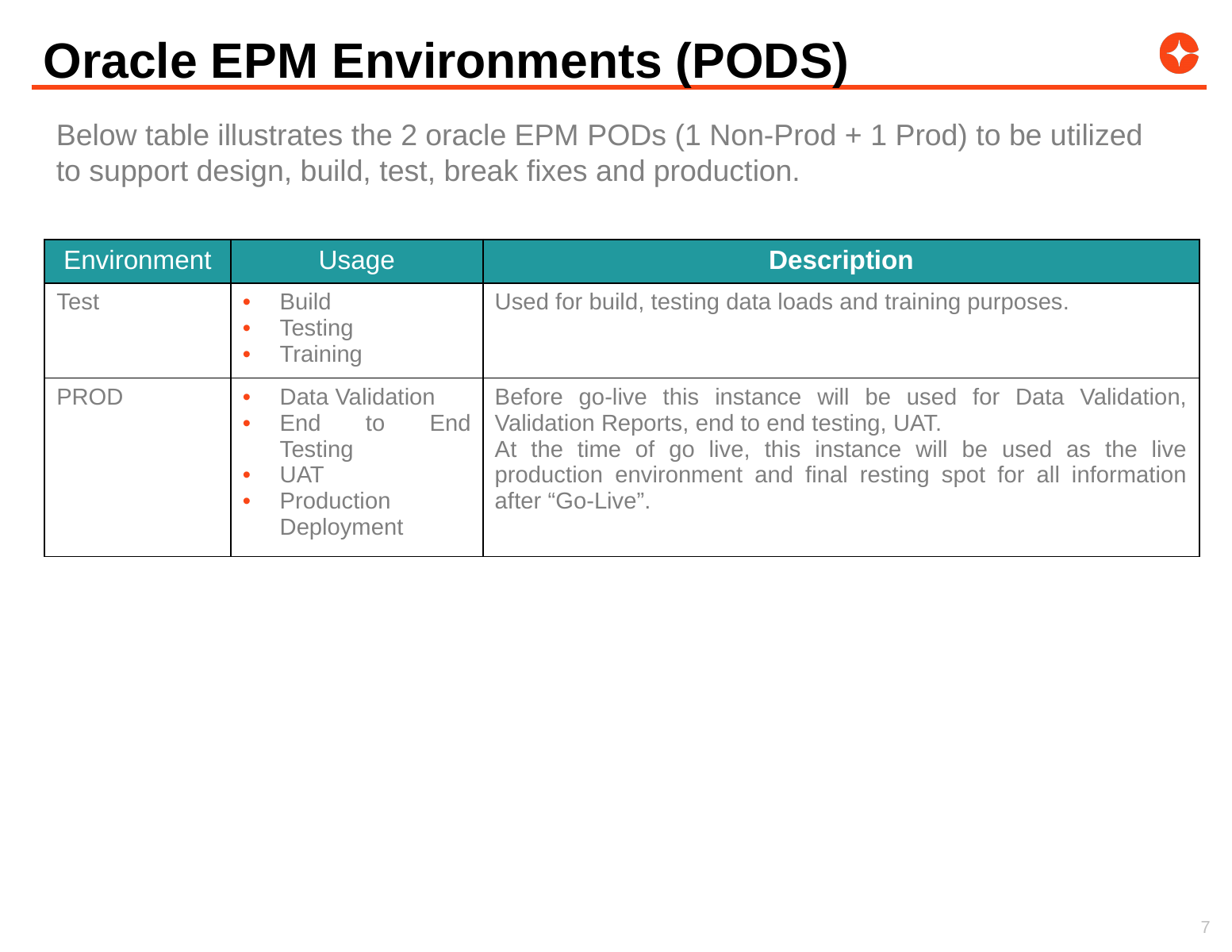

# Oracle EPM Environments (PODS)
Below table illustrates the 2 oracle EPM PODs (1 Non-Prod + 1 Prod) to be utilized to support design, build, test, break fixes and production.
| Environment | Usage | Description |
| --- | --- | --- |
| Test | Build Testing Training | Used for build, testing data loads and training purposes. |
| PROD | Data Validation End to End Testing UAT Production Deployment | Before go-live this instance will be used for Data Validation, Validation Reports, end to end testing, UAT. At the time of go live, this instance will be used as the live production environment and final resting spot for all information after “Go-Live”. |
7